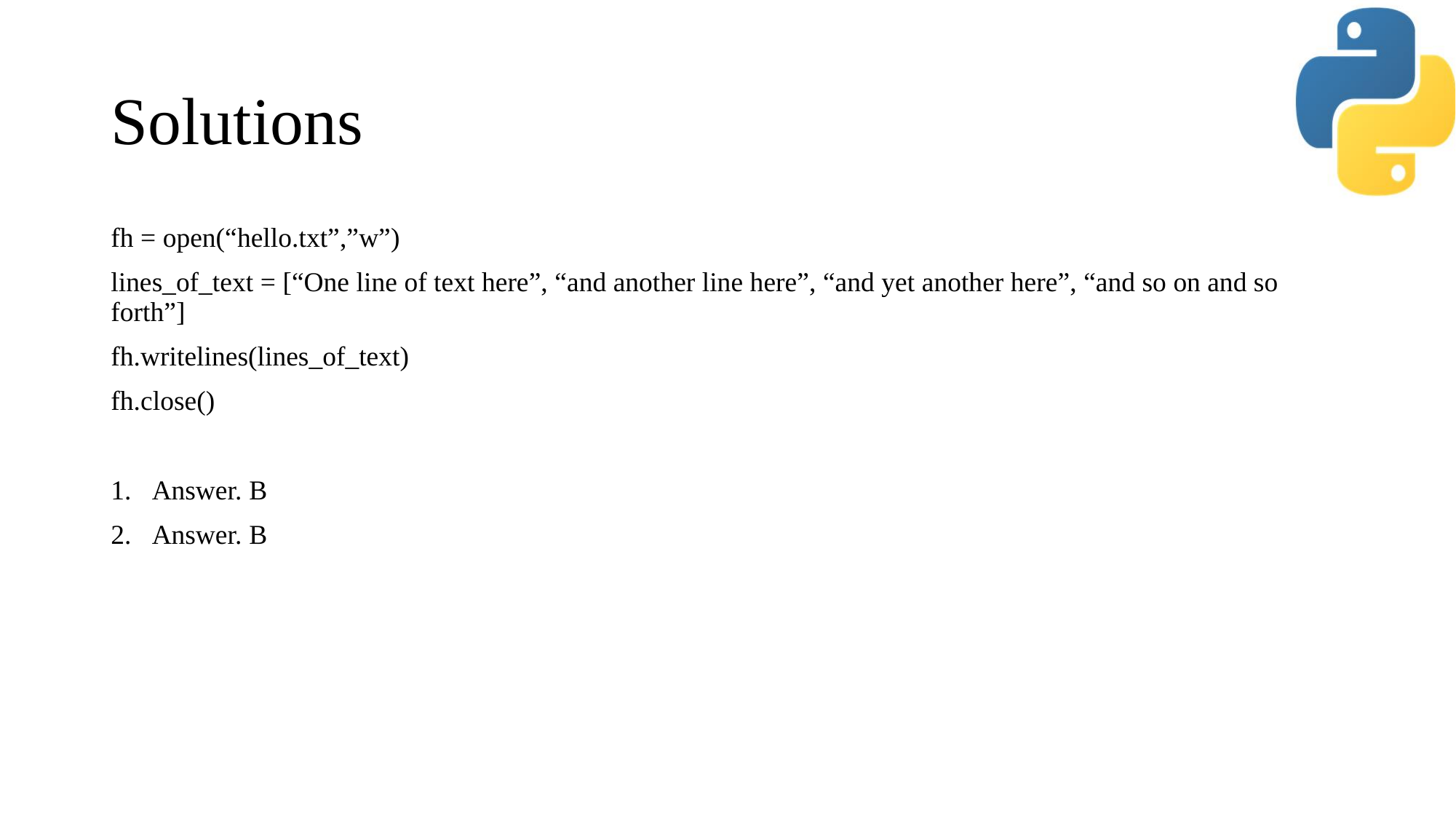

# Solutions
fh = open(“hello.txt”,”w”)
lines_of_text = [“One line of text here”, “and another line here”, “and yet another here”, “and so on and so forth”]
fh.writelines(lines_of_text)
fh.close()

Answer. B
Answer. B